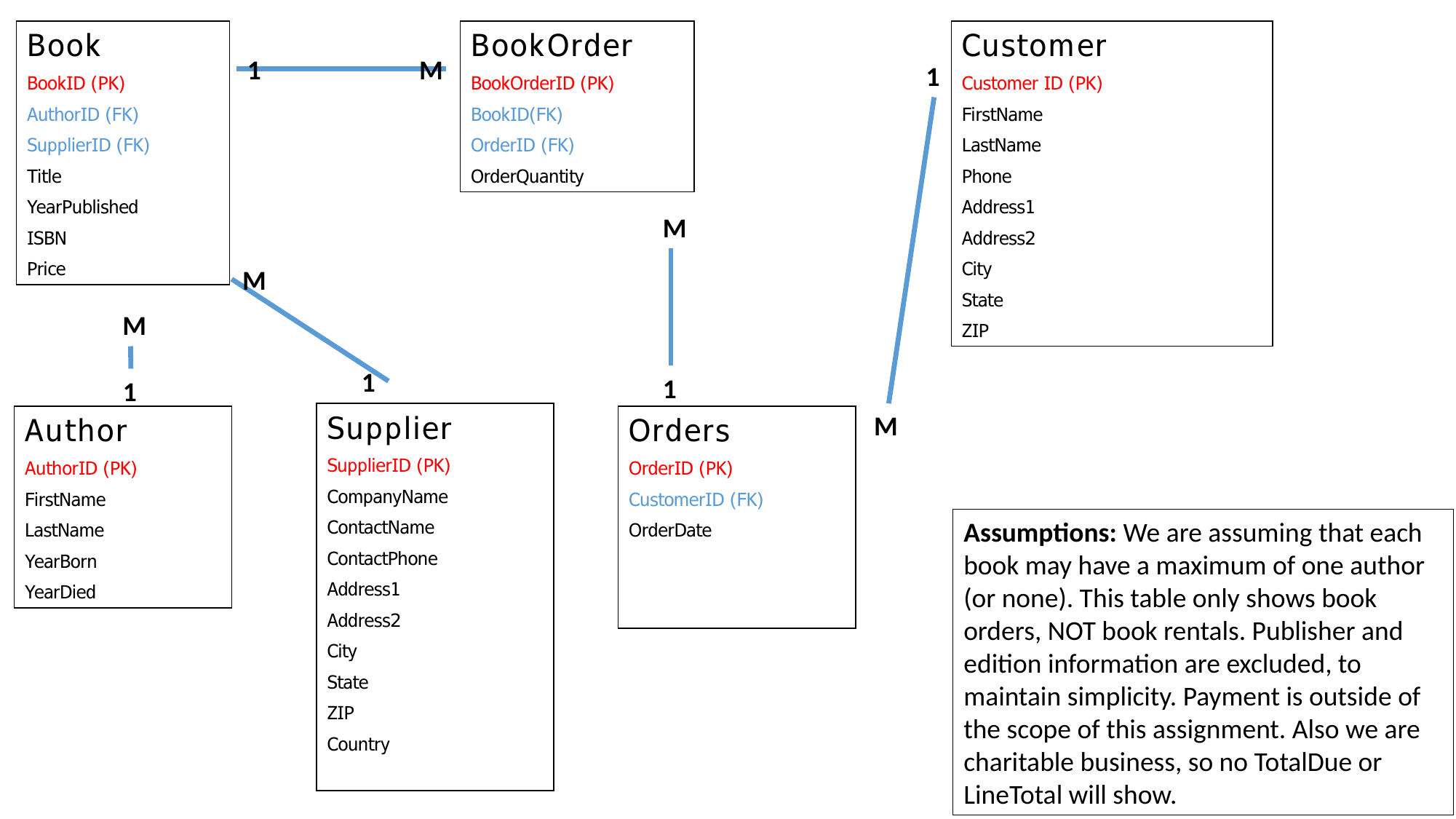

Book
BookID (PK)
AuthorID (FK)
SupplierID (FK)
Title
YearPublished
ISBN
Price
BookOrder
BookOrderID (PK)
BookID(FK)
OrderID (FK)
OrderQuantity
Customer
Customer ID (PK)
FirstName
LastName
Phone
Address1
Address2
City
State
ZIP
1
M
1
M
M
M
1
1
1
Supplier
SupplierID (PK)
CompanyName
ContactName
ContactPhone
Address1
Address2
City
State
ZIP
Country

M
Author
AuthorID (PK)
FirstName
LastName
YearBorn
YearDied
Orders
OrderID (PK)
CustomerID (FK)
OrderDate

Assumptions: We are assuming that each book may have a maximum of one author (or none). This table only shows book orders, NOT book rentals. Publisher and edition information are excluded, to maintain simplicity. Payment is outside of the scope of this assignment. Also we are charitable business, so no TotalDue or LineTotal will show.